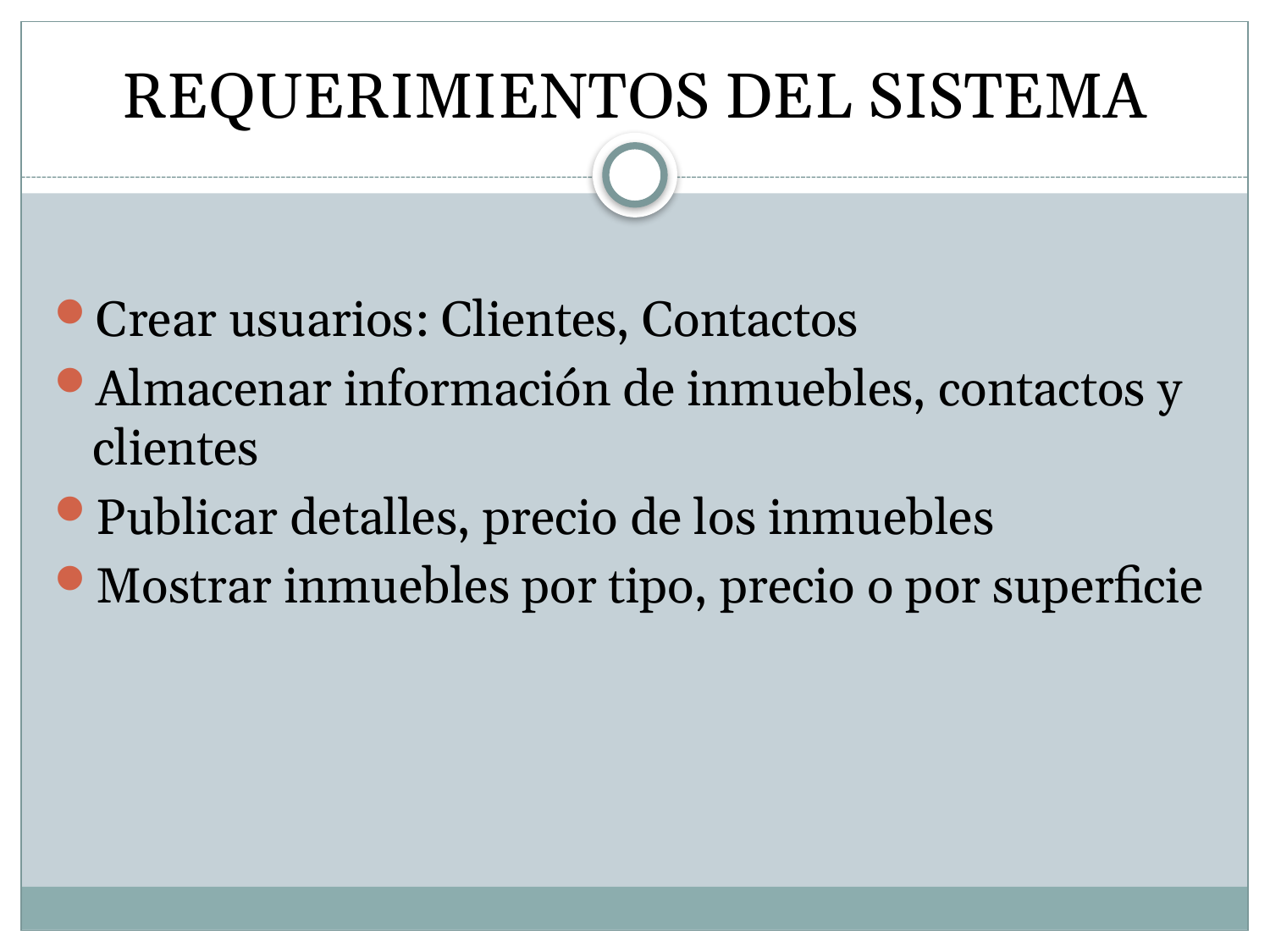

# REQUERIMIENTOS DEL SISTEMA

Crear usuarios: Clientes, Contactos
Almacenar información de inmuebles, contactos y clientes
Publicar detalles, precio de los inmuebles
Mostrar inmuebles por tipo, precio o por superficie